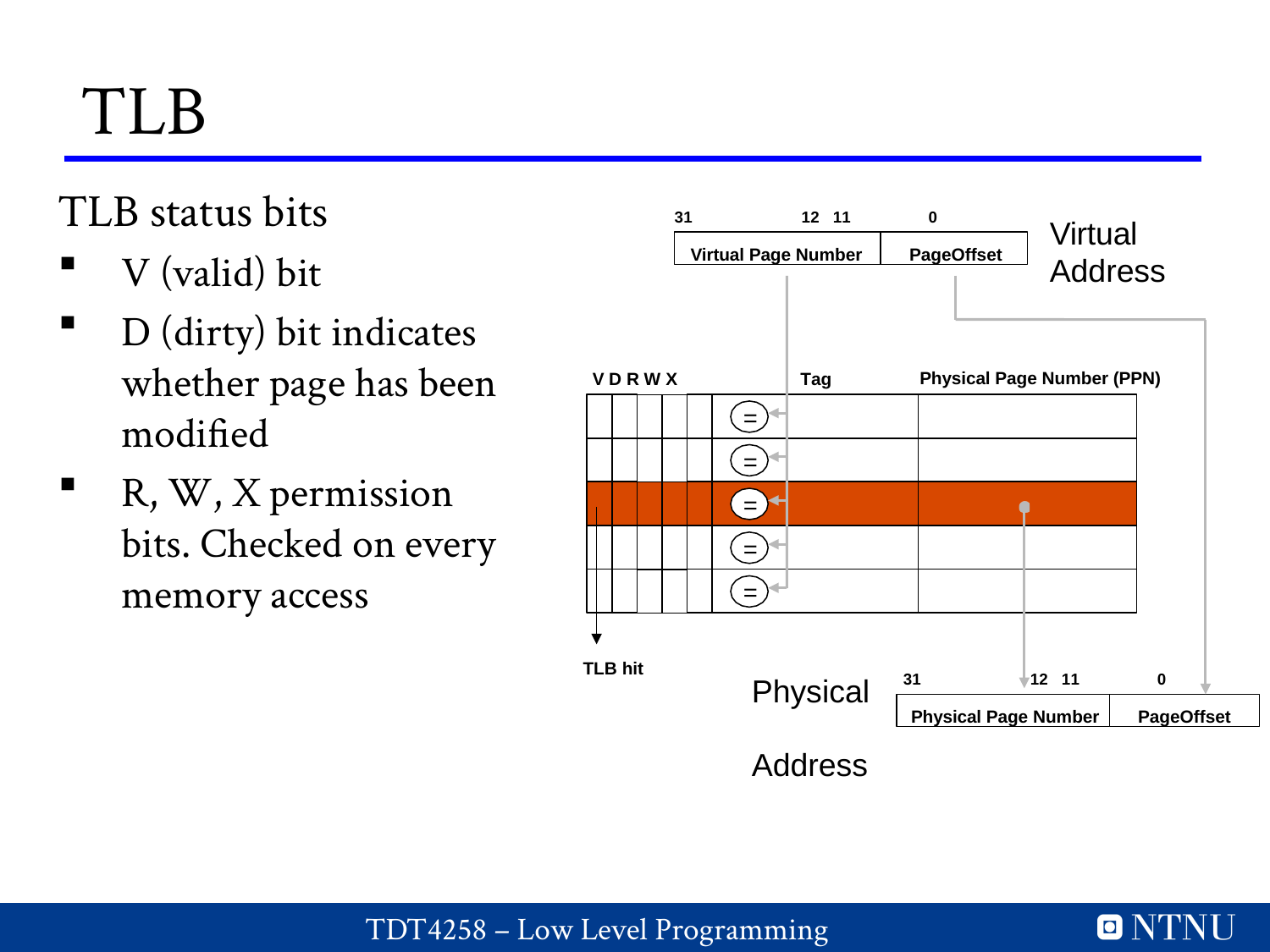

TLB
TLB status bits
V (valid) bit
D (dirty) bit indicates whether page has been modified
R, W, X permission bits. Checked on every memory access
31	12   11	0
Virtual
Virtual Page Number
PageOffset
Address

Physical Page Number (PPN)
Tag
V D R W X

=

=

=

=

=

TLB hit
Physical  Address
31	12   11	0

Physical Page Number

PageOffset